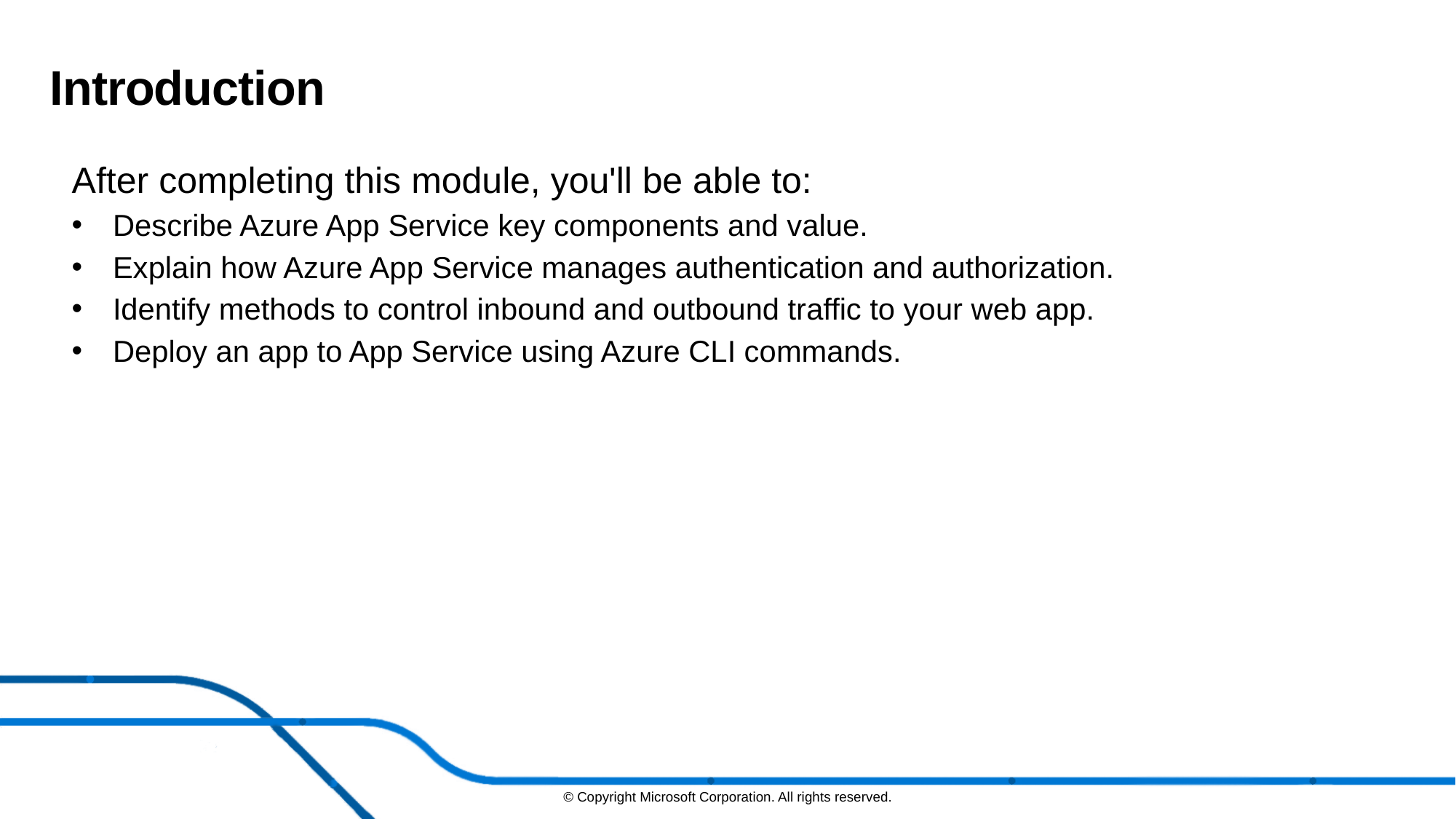

# Introduction
After completing this module, you'll be able to:
Describe Azure App Service key components and value.
Explain how Azure App Service manages authentication and authorization.
Identify methods to control inbound and outbound traffic to your web app.
Deploy an app to App Service using Azure CLI commands.